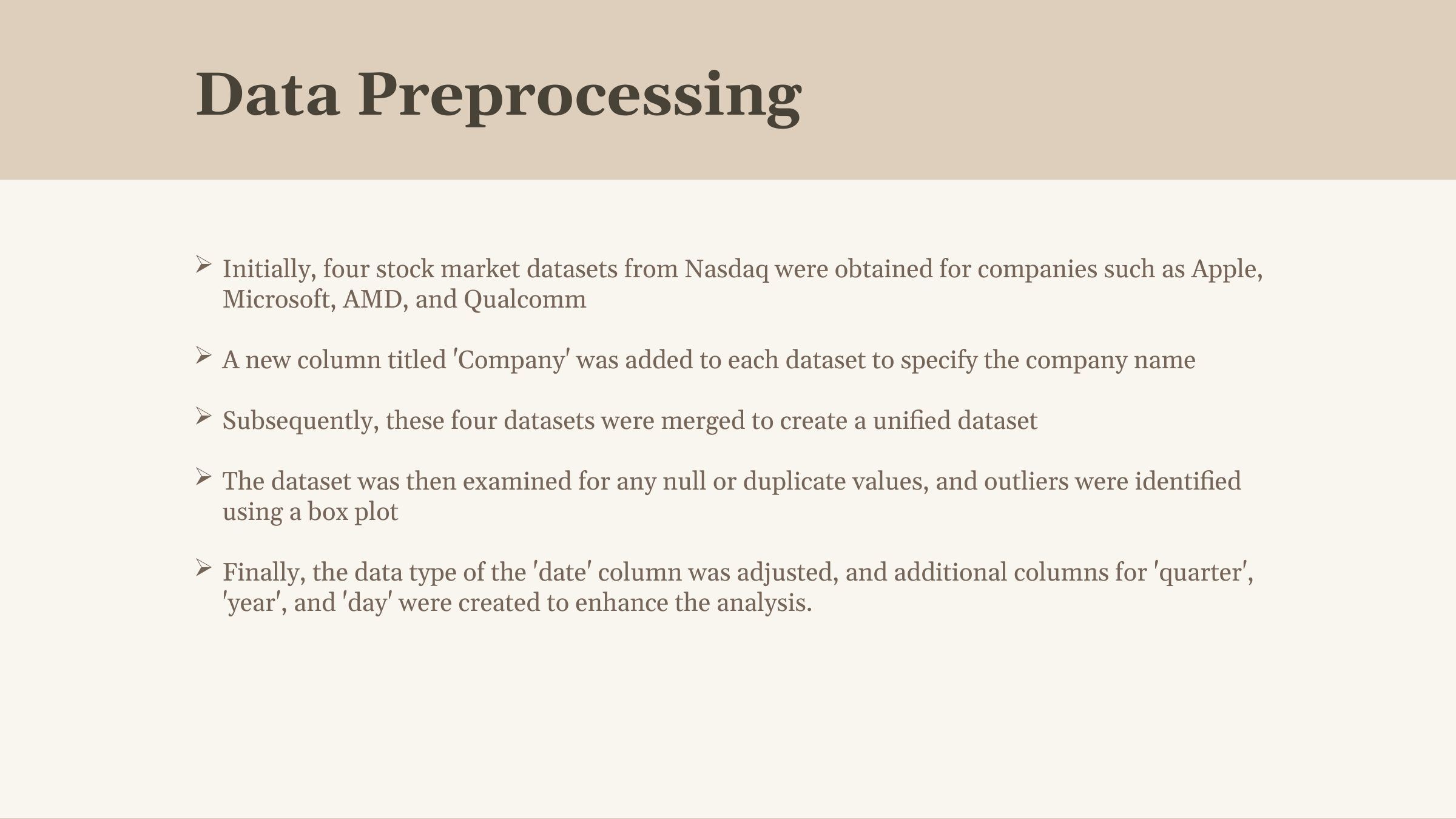

Data Preprocessing

Initially, four stock market datasets from Nasdaq were obtained for companies such as Apple, Microsoft, AMD, and Qualcomm

A new column titled 'Company' was added to each dataset to specify the company name

Subsequently, these four datasets were merged to create a unified dataset

The dataset was then examined for any null or duplicate values, and outliers were identified using a box plot

Finally, the data type of the 'date' column was adjusted, and additional columns for 'quarter', 'year', and 'day' were created to enhance the analysis.